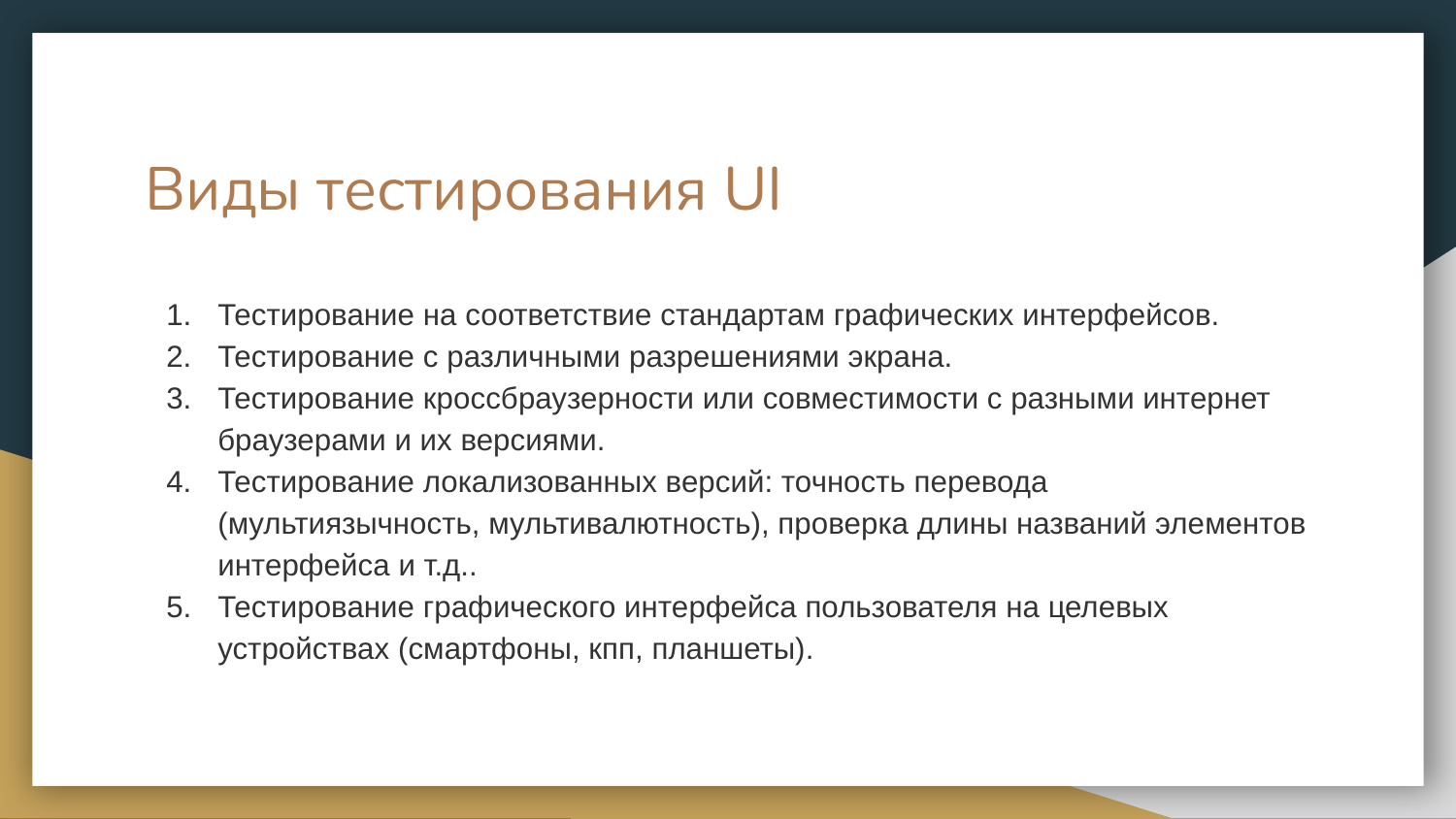

# Виды тестирования UI
Тестирование на соответствие стандартам графических интерфейсов.
Тестирование с различными разрешениями экрана.
Тестирование кроссбраузерности или совместимости с разными интернет браузерами и их версиями.
Тестирование локализованных версий: точность перевода (мультиязычность, мультивалютность), проверка длины названий элементов интерфейса и т.д..
Тестирование графического интерфейса пользователя на целевых устройствах (смартфоны, кпп, планшеты).